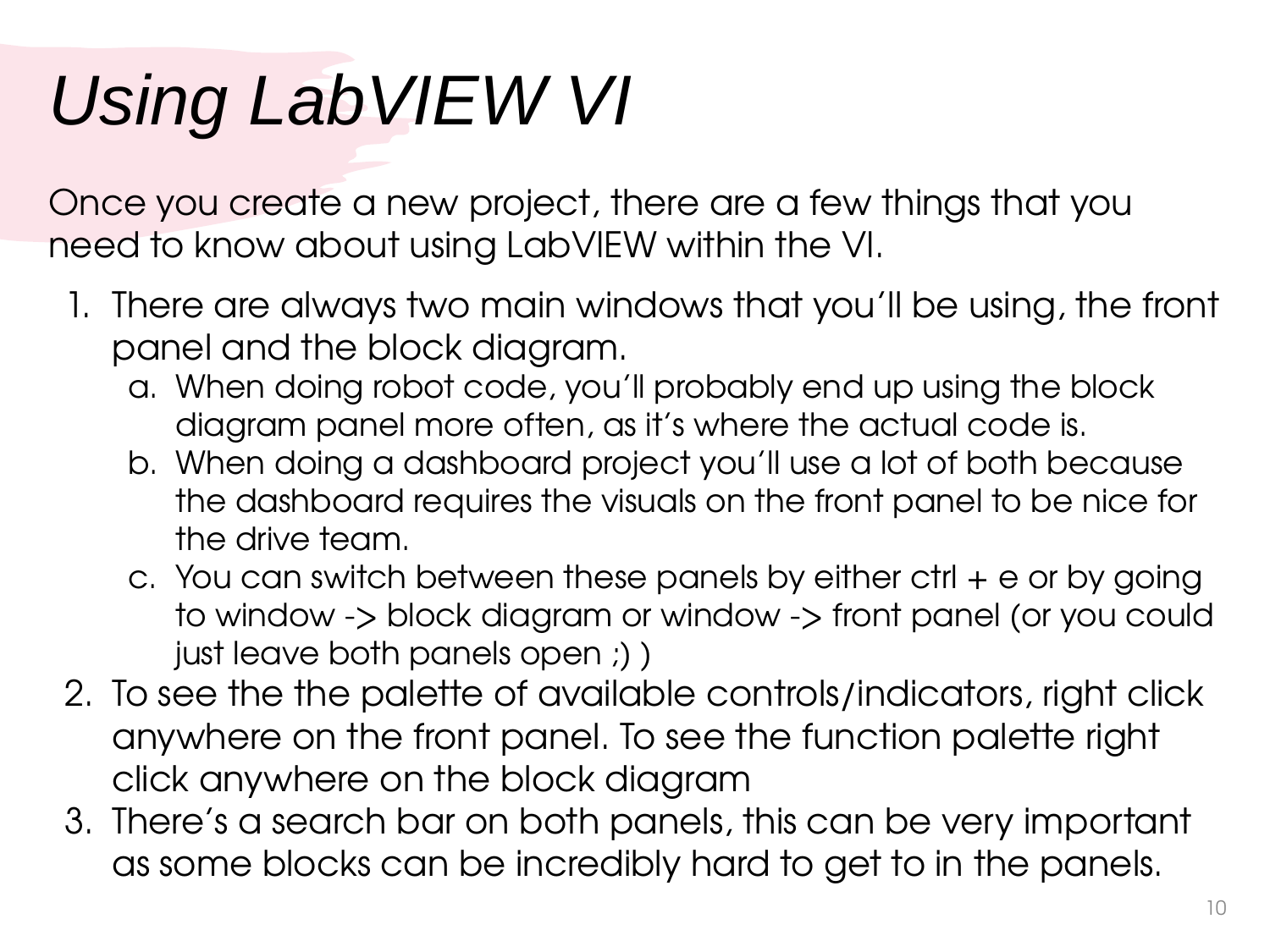

# Using LabVIEW VI
Once you create a new project, there are a few things that you need to know about using LabVIEW within the VI.
There are always two main windows that you’ll be using, the front panel and the block diagram.
When doing robot code, you’ll probably end up using the block diagram panel more often, as it’s where the actual code is.
When doing a dashboard project you’ll use a lot of both because the dashboard requires the visuals on the front panel to be nice for the drive team.
You can switch between these panels by either ctrl + e or by going to window -> block diagram or window -> front panel (or you could just leave both panels open ;) )
To see the the palette of available controls/indicators, right click anywhere on the front panel. To see the function palette right click anywhere on the block diagram
There’s a search bar on both panels, this can be very important as some blocks can be incredibly hard to get to in the panels.
10